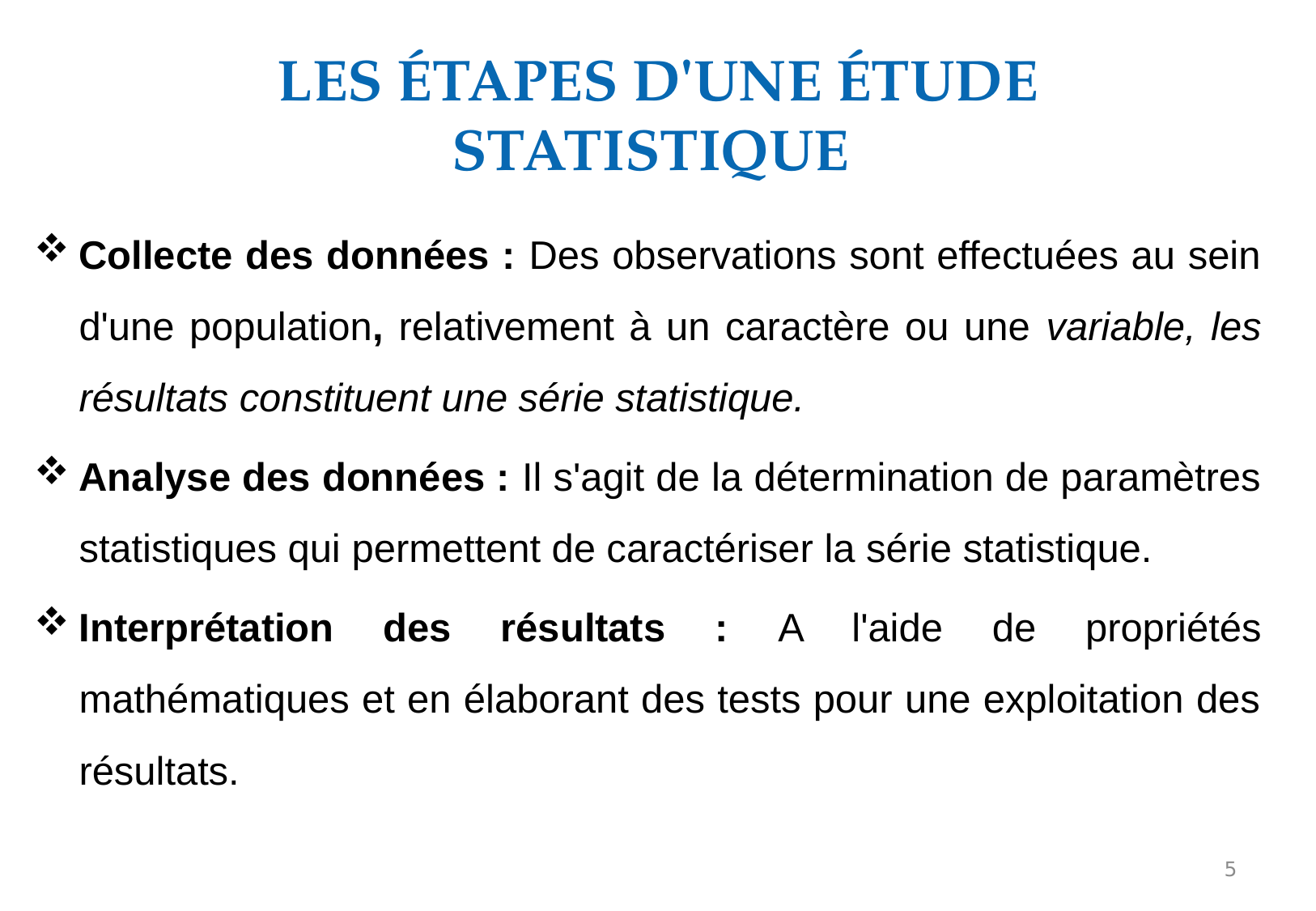

# LES ÉTAPES D'UNE ÉTUDE STATISTIQUE
Collecte des données : Des observations sont effectuées au sein d'une population, relativement à un caractère ou une variable, les résultats constituent une série statistique.
Analyse des données : Il s'agit de la détermination de paramètres statistiques qui permettent de caractériser la série statistique.
Interprétation des résultats : A l'aide de propriétés mathématiques et en élaborant des tests pour une exploitation des résultats.
5